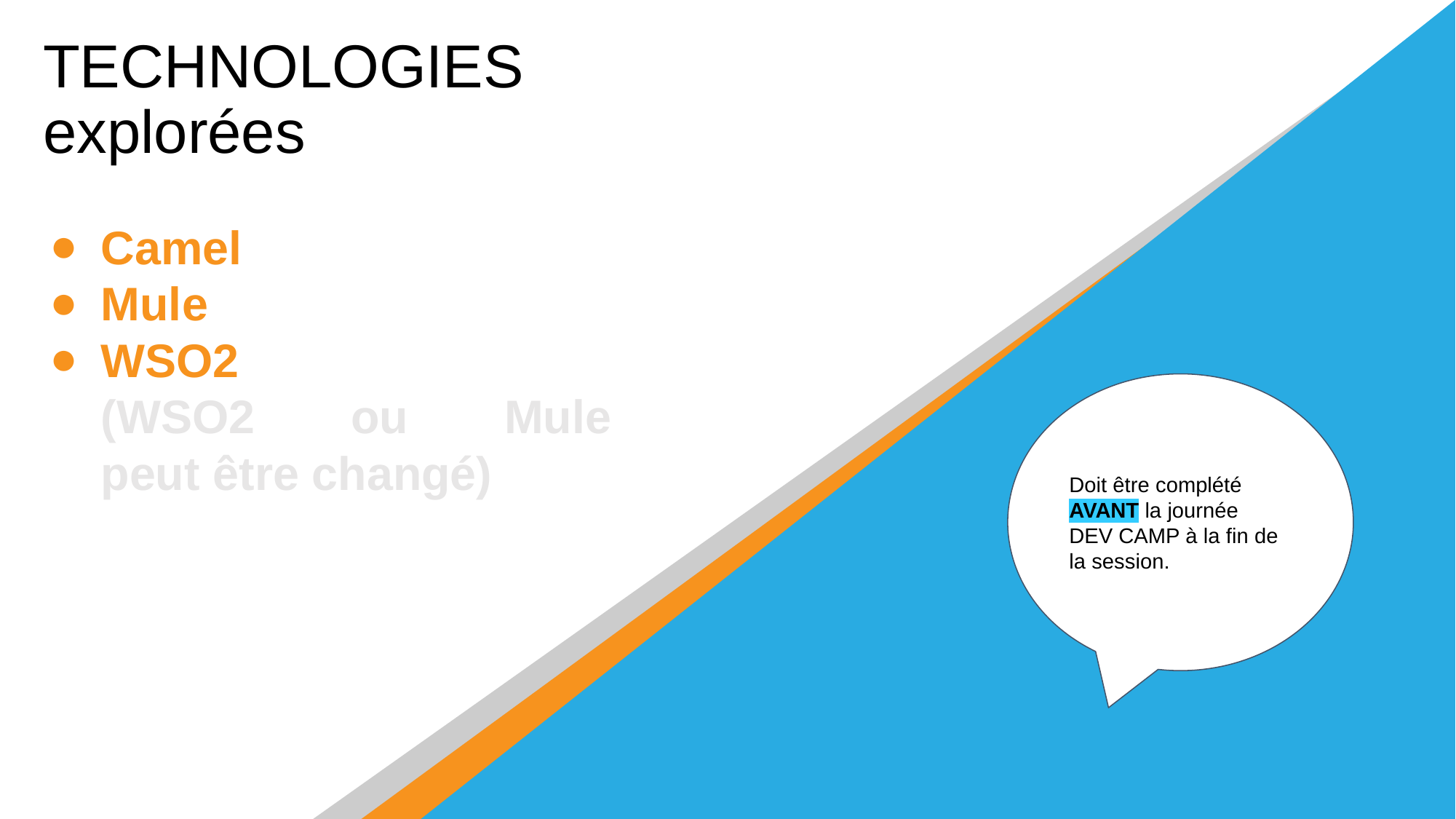

TECHNOLOGIES explorées
Camel
Mule
WSO2
(WSO2 ou Mule
peut être changé)

Doit être complété AVANT la journée
DEV CAMP à la fin de la session.